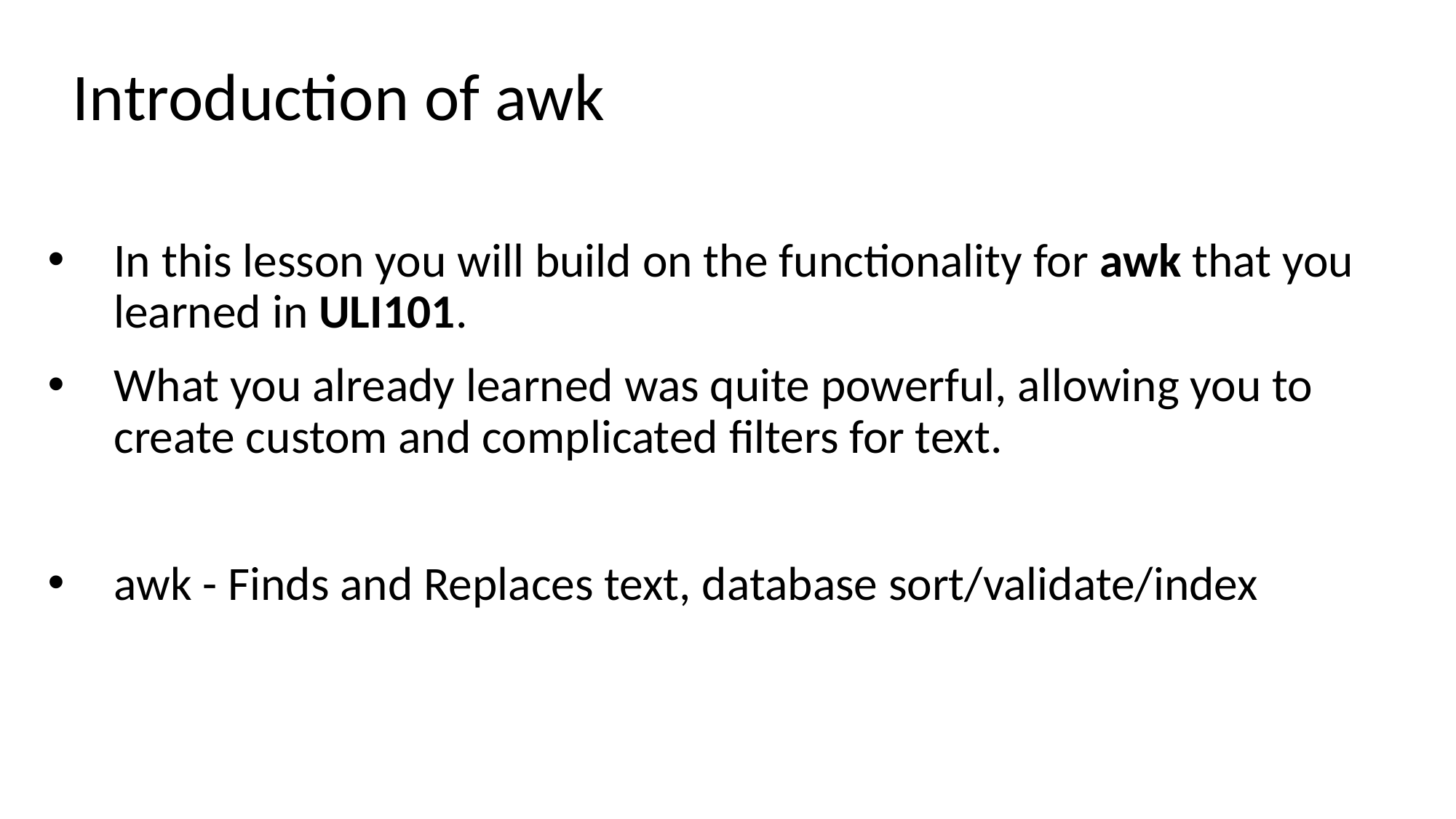

# Introduction of awk
In this lesson you will build on the functionality for awk that you learned in ULI101.
What you already learned was quite powerful, allowing you to create custom and complicated filters for text.

awk - Finds and Replaces text, database sort/validate/index